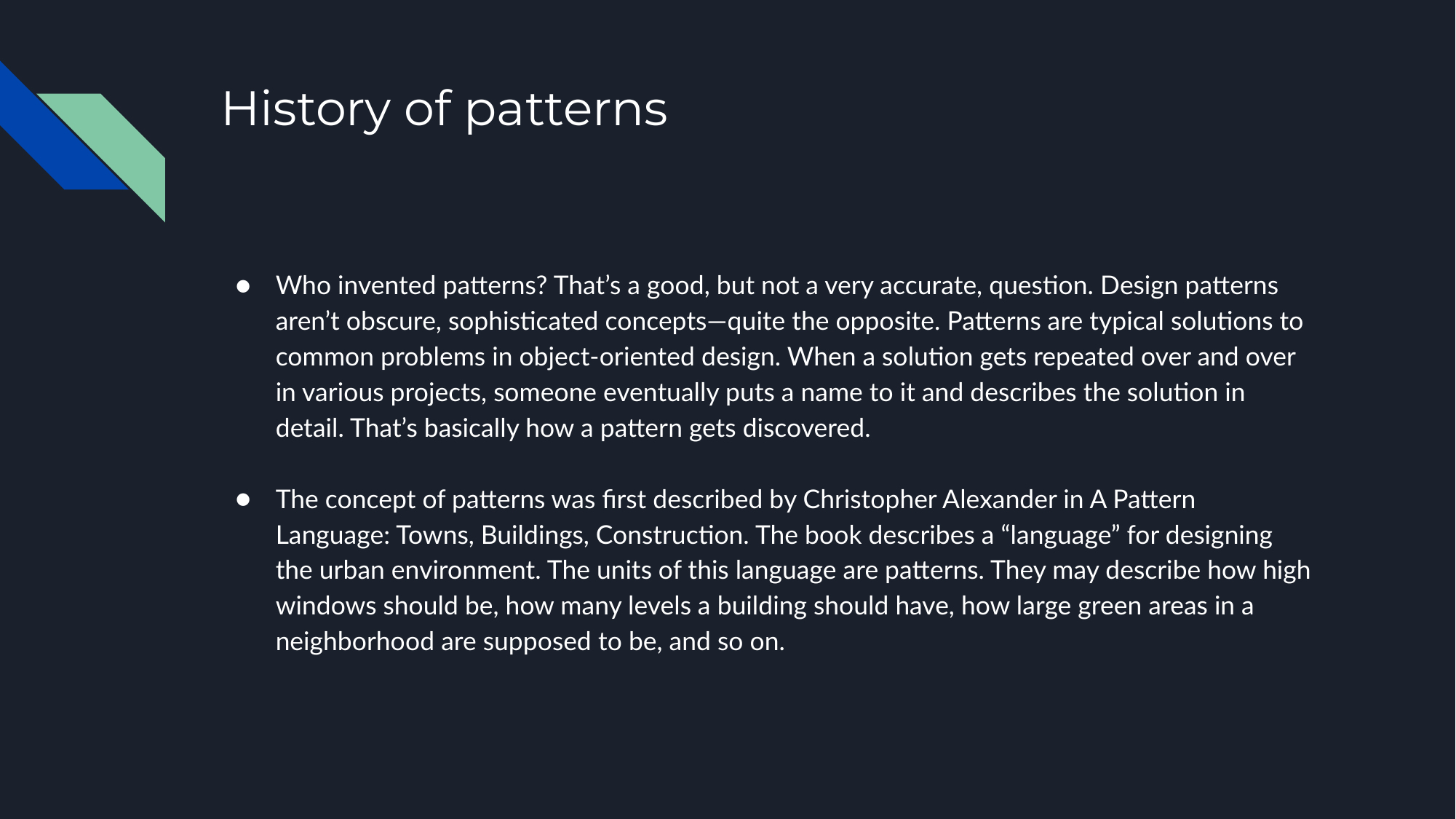

# History of patterns
Who invented patterns? That’s a good, but not a very accurate, question. Design patterns aren’t obscure, sophisticated concepts—quite the opposite. Patterns are typical solutions to common problems in object-oriented design. When a solution gets repeated over and over in various projects, someone eventually puts a name to it and describes the solution in detail. That’s basically how a pattern gets discovered.

The concept of patterns was first described by Christopher Alexander in A Pattern Language: Towns, Buildings, Construction. The book describes a “language” for designing the urban environment. The units of this language are patterns. They may describe how high windows should be, how many levels a building should have, how large green areas in a neighborhood are supposed to be, and so on.